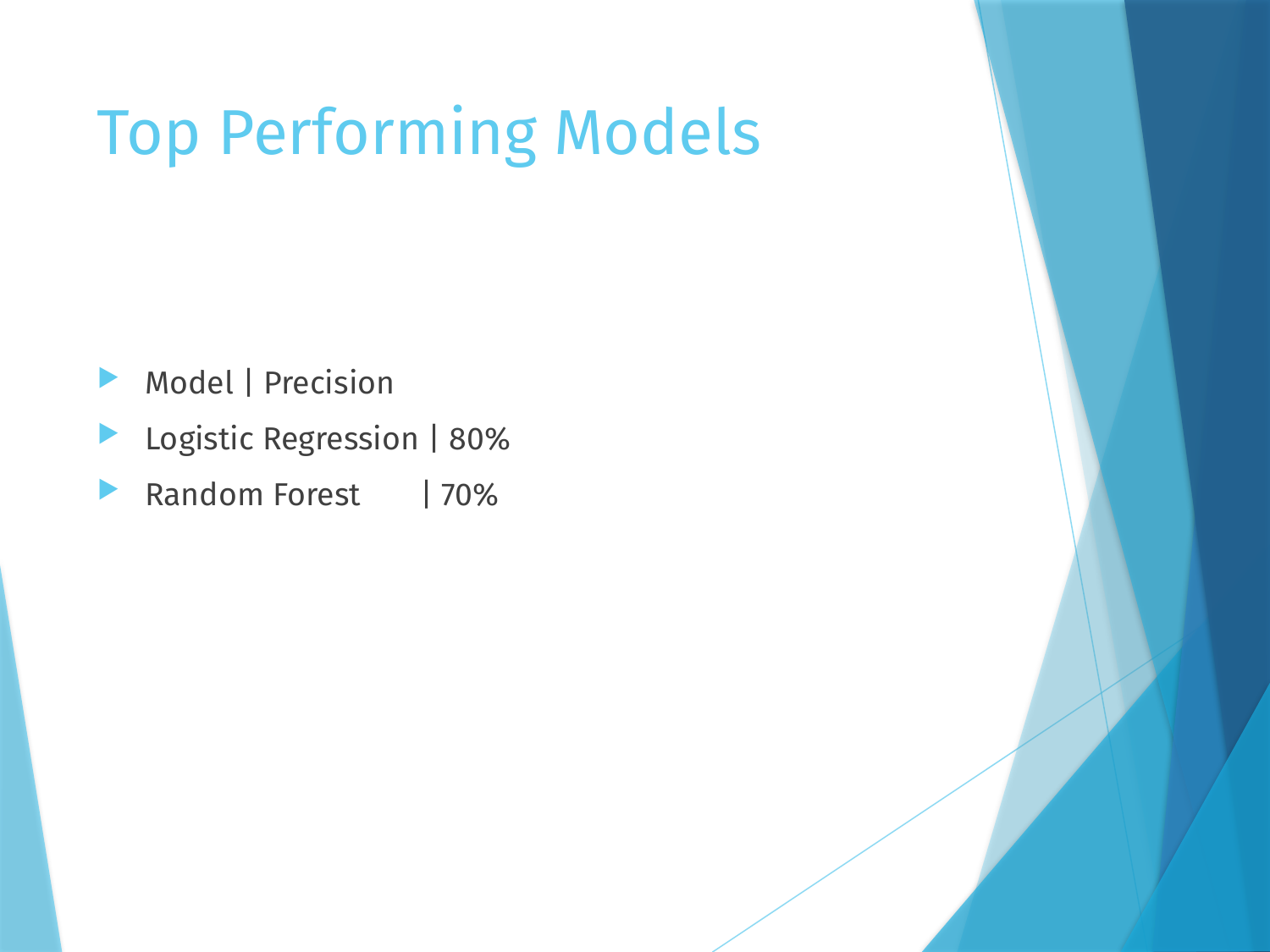

# Top Performing Models

Model | Precision
Logistic Regression | 80%
Random Forest       | 70%